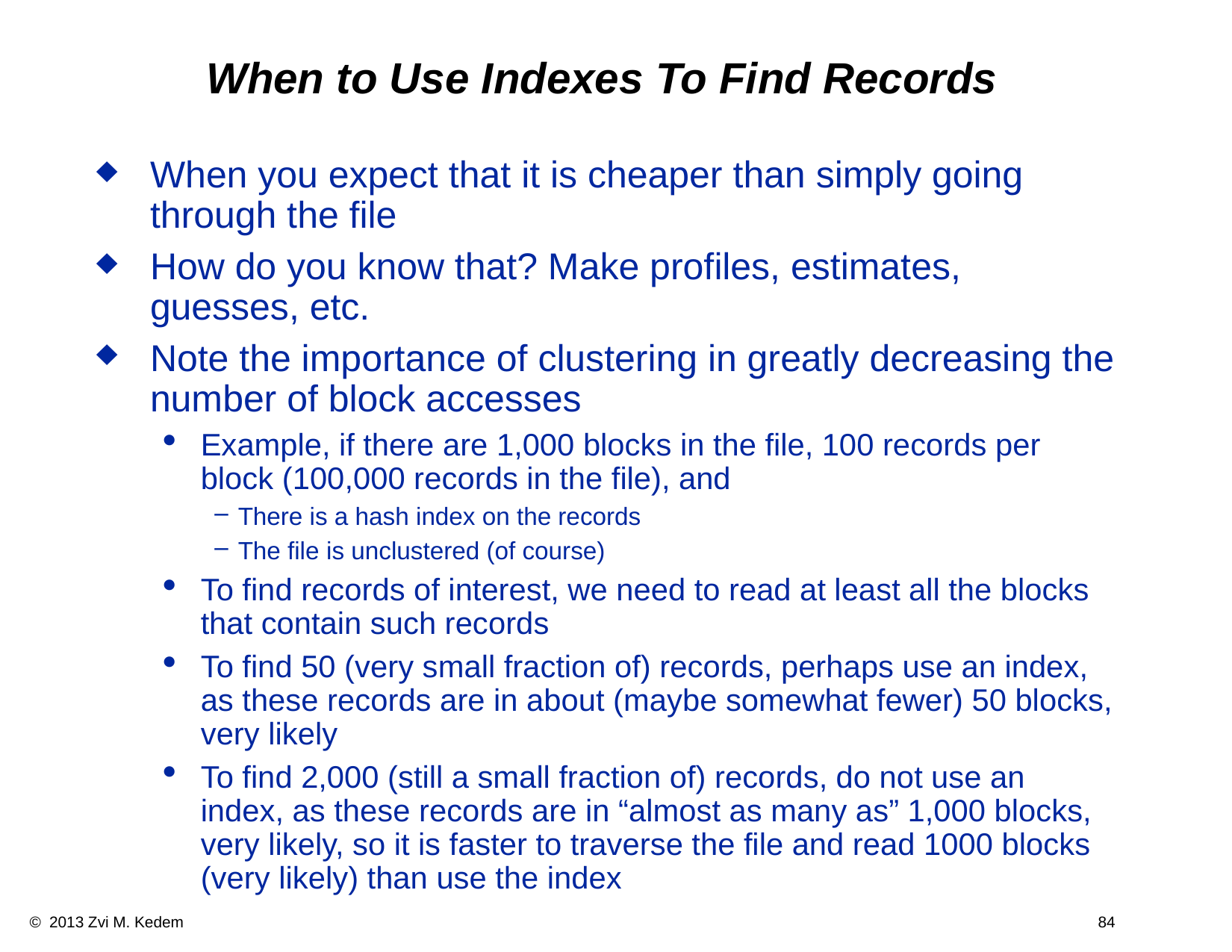

When to Use Indexes To Find Records
When you expect that it is cheaper than simply going through the file
How do you know that? Make profiles, estimates, guesses, etc.
Note the importance of clustering in greatly decreasing the number of block accesses
Example, if there are 1,000 blocks in the file, 100 records per block (100,000 records in the file), and
There is a hash index on the records
The file is unclustered (of course)
To find records of interest, we need to read at least all the blocks that contain such records
To find 50 (very small fraction of) records, perhaps use an index, as these records are in about (maybe somewhat fewer) 50 blocks, very likely
To find 2,000 (still a small fraction of) records, do not use an index, as these records are in “almost as many as” 1,000 blocks, very likely, so it is faster to traverse the file and read 1000 blocks (very likely) than use the index